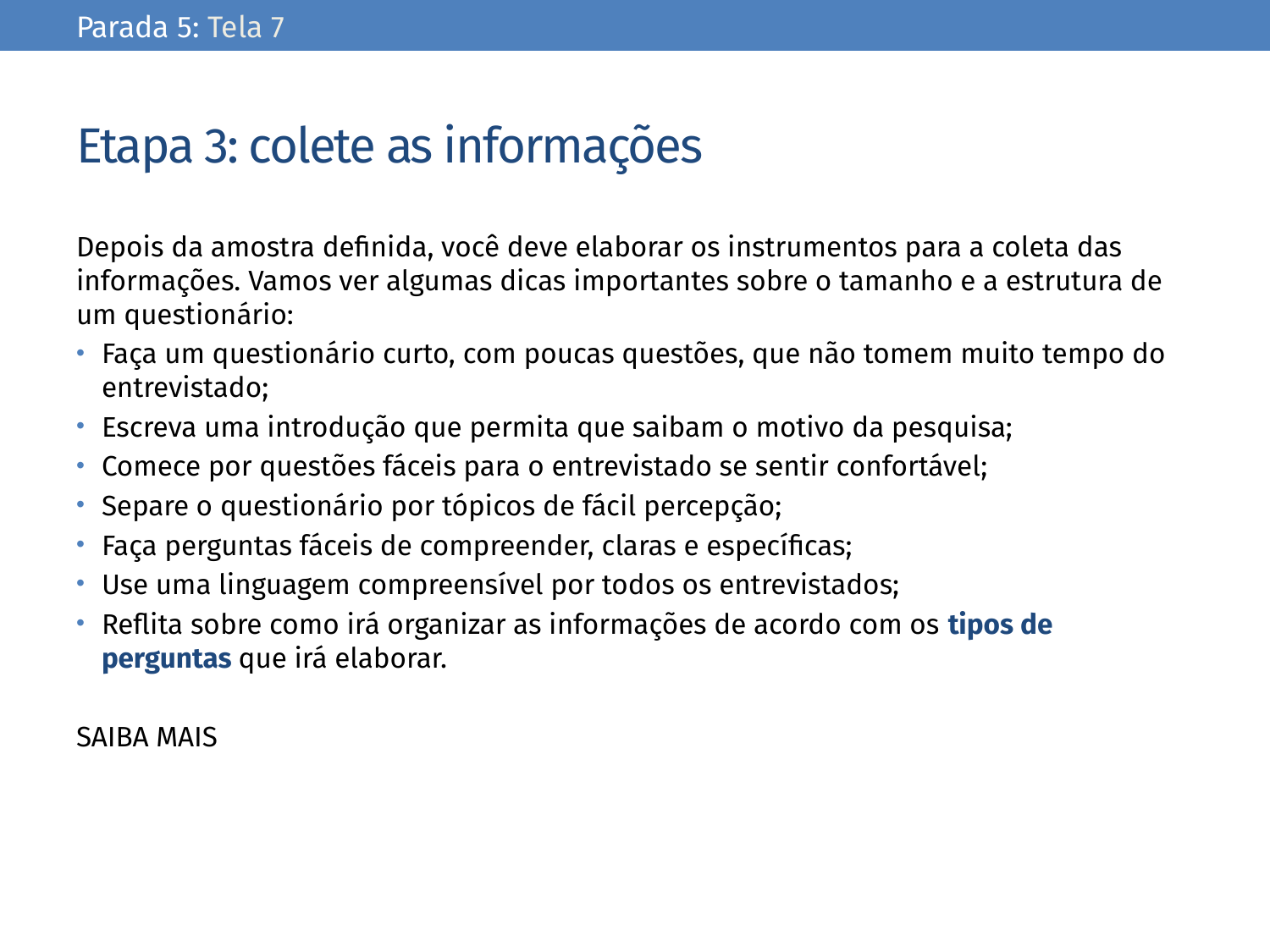

Parada 5: Tela 7

# Etapa 3: colete as informações
Depois da amostra definida, você deve elaborar os instrumentos para a coleta das informações. Vamos ver algumas dicas importantes sobre o tamanho e a estrutura de um questionário:
Faça um questionário curto, com poucas questões, que não tomem muito tempo do entrevistado;
Escreva uma introdução que permita que saibam o motivo da pesquisa;
Comece por questões fáceis para o entrevistado se sentir confortável;
Separe o questionário por tópicos de fácil percepção;
Faça perguntas fáceis de compreender, claras e específicas;
Use uma linguagem compreensível por todos os entrevistados;
Reflita sobre como irá organizar as informações de acordo com os tipos de perguntas que irá elaborar.

SAIBA MAIS